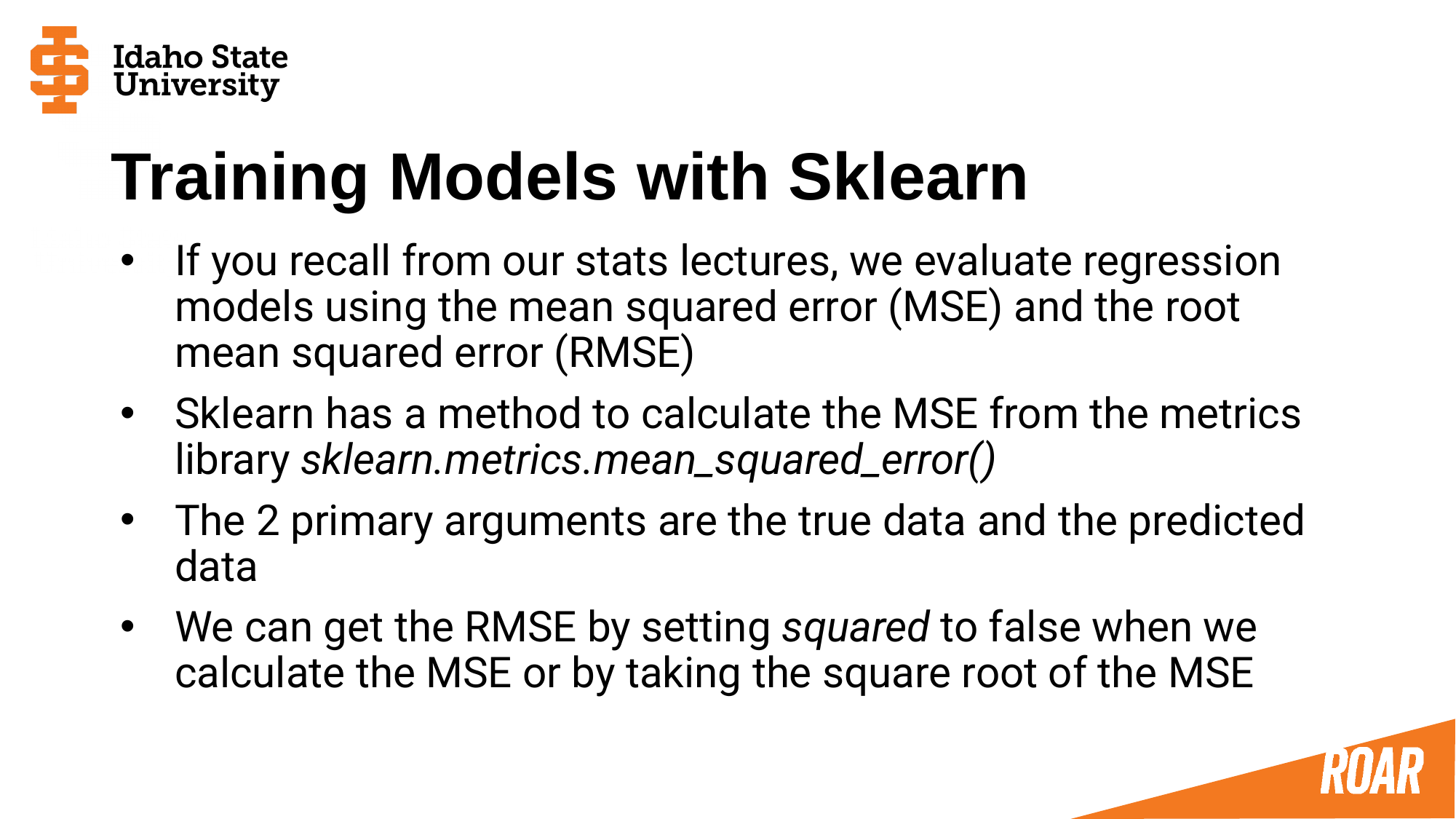

# Training Models with Sklearn
If you recall from our stats lectures, we evaluate regression models using the mean squared error (MSE) and the root mean squared error (RMSE)
Sklearn has a method to calculate the MSE from the metrics library sklearn.metrics.mean_squared_error()
The 2 primary arguments are the true data and the predicted data
We can get the RMSE by setting squared to false when we calculate the MSE or by taking the square root of the MSE